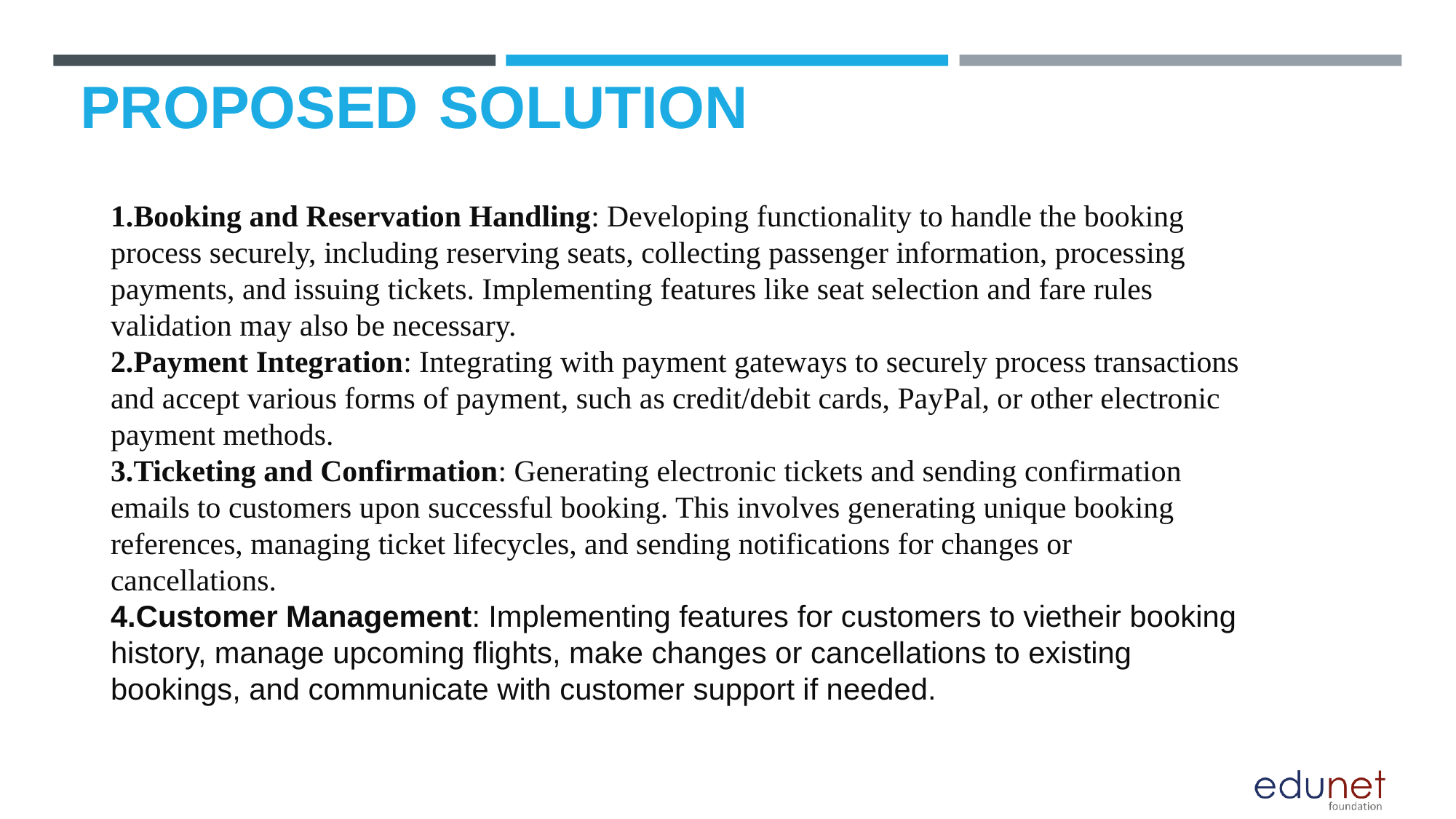

# PROPOSED SOLUTION
Booking and Reservation Handling: Developing functionality to handle the booking process securely, including reserving seats, collecting passenger information, processing payments, and issuing tickets. Implementing features like seat selection and fare rules validation may also be necessary.
Payment Integration: Integrating with payment gateways to securely process transactions and accept various forms of payment, such as credit/debit cards, PayPal, or other electronic payment methods.
Ticketing and Confirmation: Generating electronic tickets and sending confirmation emails to customers upon successful booking. This involves generating unique booking references, managing ticket lifecycles, and sending notifications for changes or cancellations.
Customer Management: Implementing features for customers to vietheir booking history, manage upcoming flights, make changes or cancellations to existing bookings, and communicate with customer support if needed.